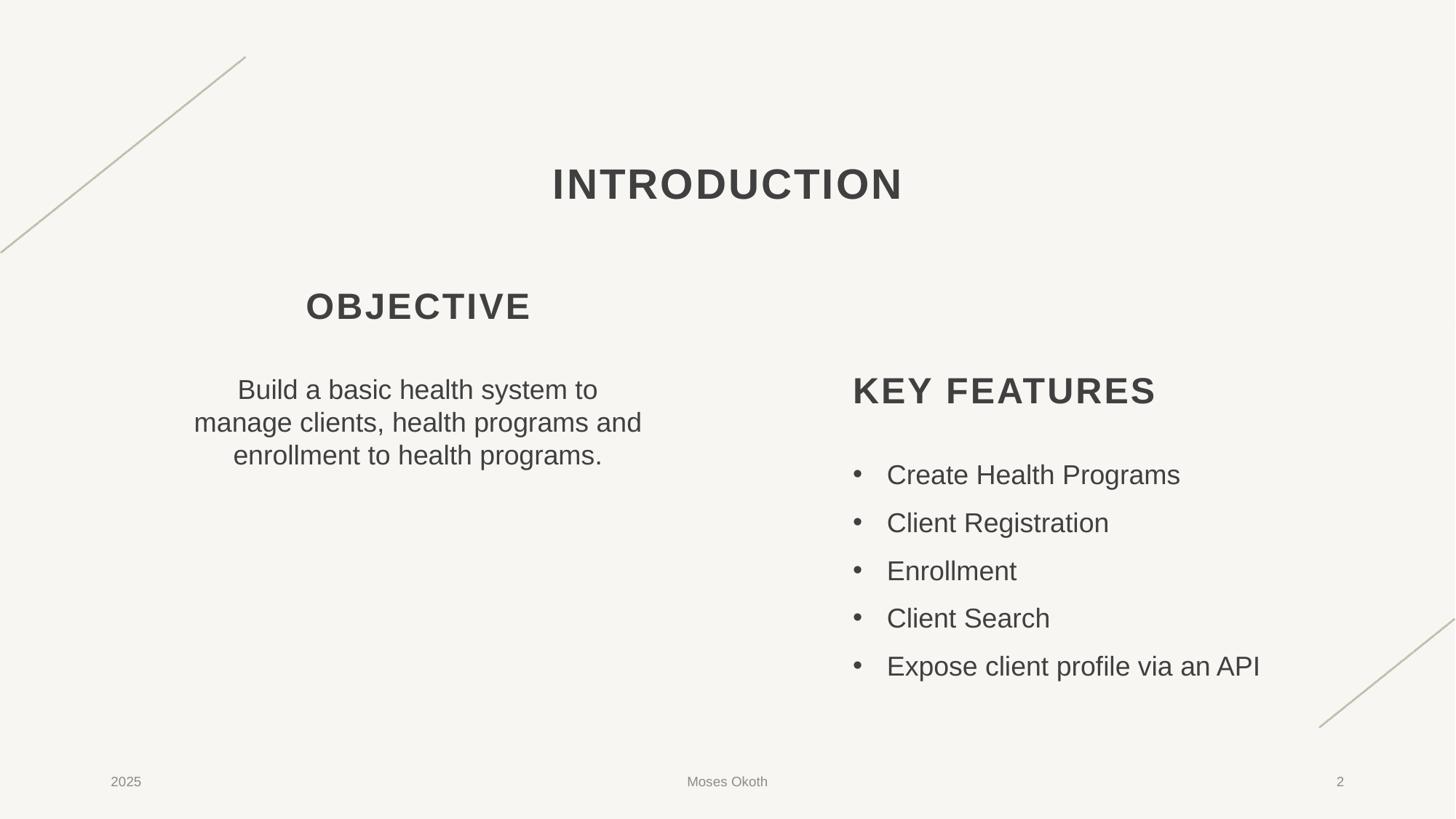

# INTRODUCTION
OBJECTIVE
Build a basic health system to manage clients, health programs and enrollment to health programs.
KEY FEATURES
Create Health Programs
Client Registration
Enrollment
Client Search
Expose client profile via an API
2025
Moses Okoth
2